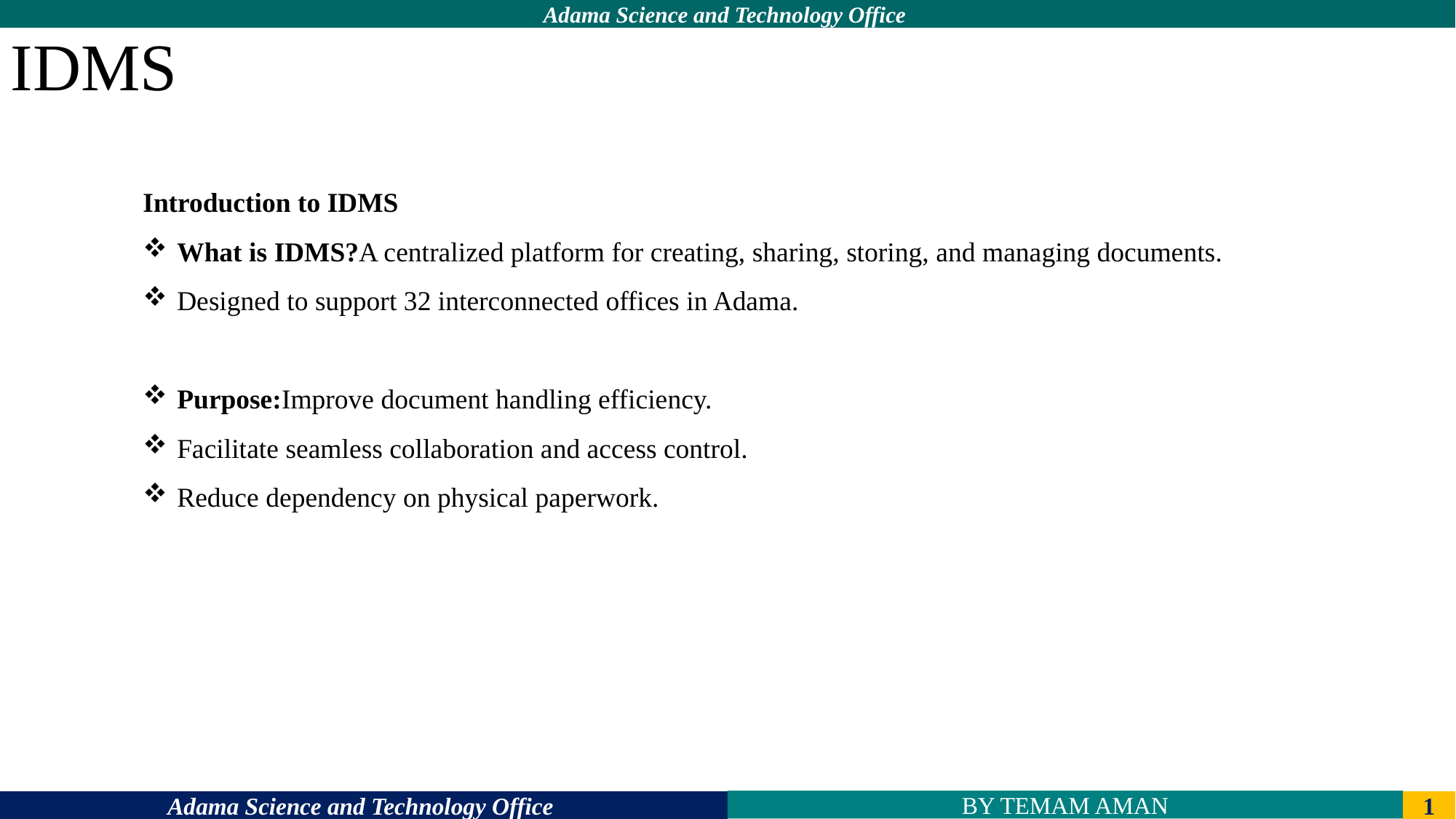

IDMS

Introduction to IDMS
What is IDMS?A centralized platform for creating, sharing, storing, and managing documents.
Designed to support 32 interconnected offices in Adama.

Purpose:Improve document handling efficiency.
Facilitate seamless collaboration and access control.
Reduce dependency on physical paperwork.